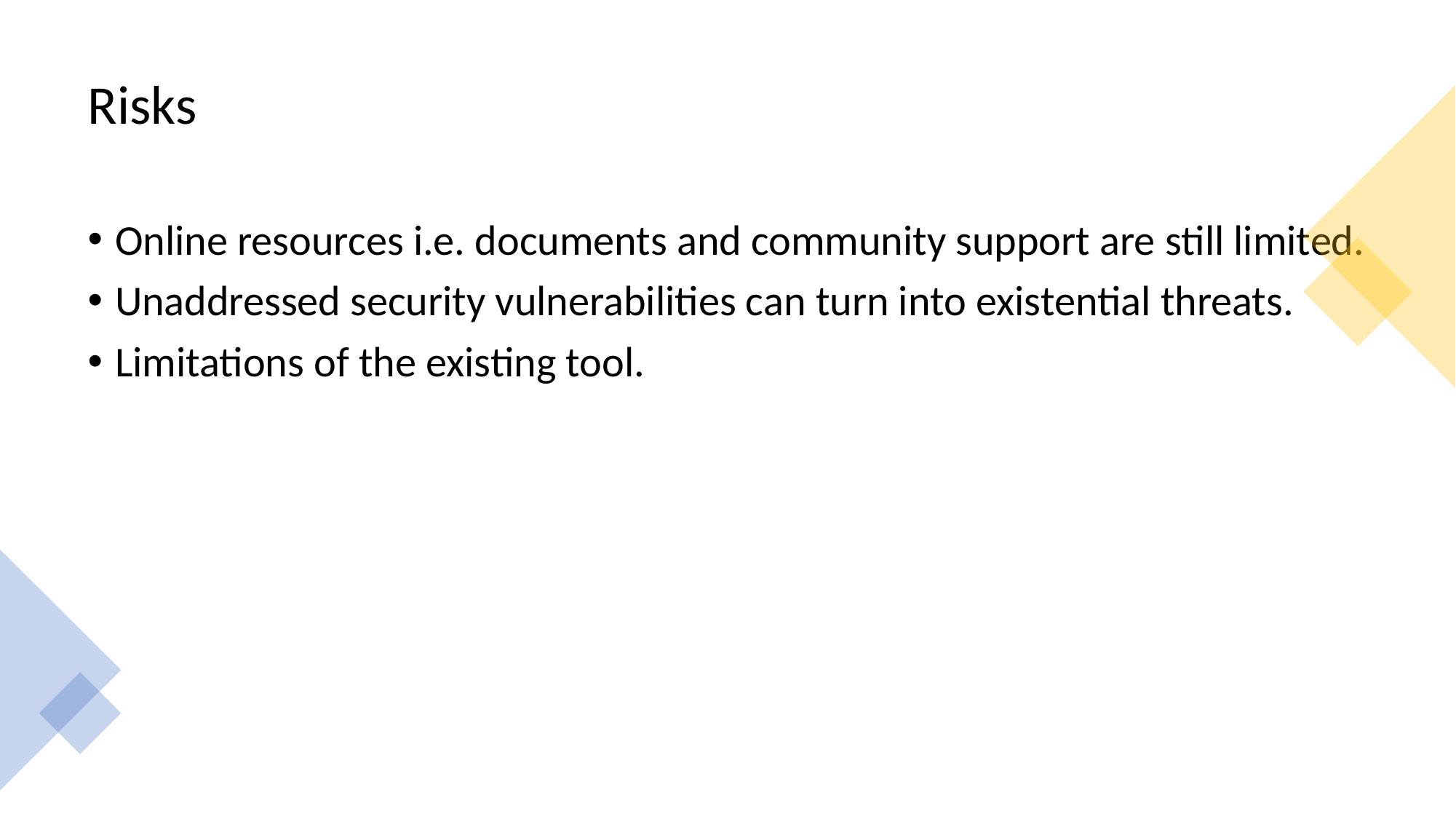

# Risks

Online resources i.e. documents and community support are still limited.
Unaddressed security vulnerabilities can turn into existential threats.
Limitations of the existing tool.